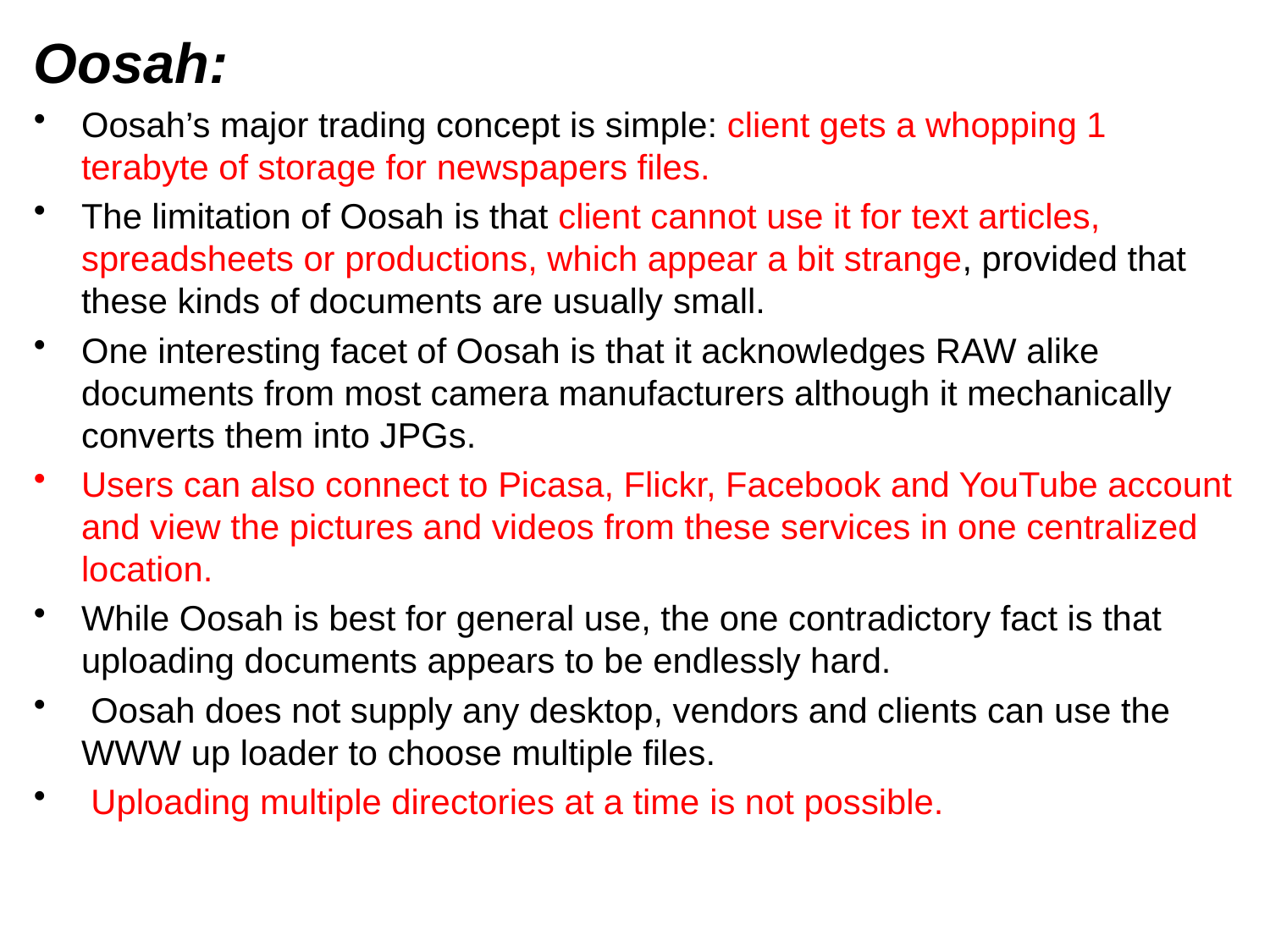

Oosah:
Oosah’s major trading concept is simple: client gets a whopping 1 terabyte of storage for newspapers files.
The limitation of Oosah is that client cannot use it for text articles, spreadsheets or productions, which appear a bit strange, provided that these kinds of documents are usually small.
One interesting facet of Oosah is that it acknowledges RAW alike documents from most camera manufacturers although it mechanically converts them into JPGs.
Users can also connect to Picasa, Flickr, Facebook and YouTube account and view the pictures and videos from these services in one centralized location.
While Oosah is best for general use, the one contradictory fact is that uploading documents appears to be endlessly hard.
 Oosah does not supply any desktop, vendors and clients can use the WWW up loader to choose multiple files.
 Uploading multiple directories at a time is not possible.